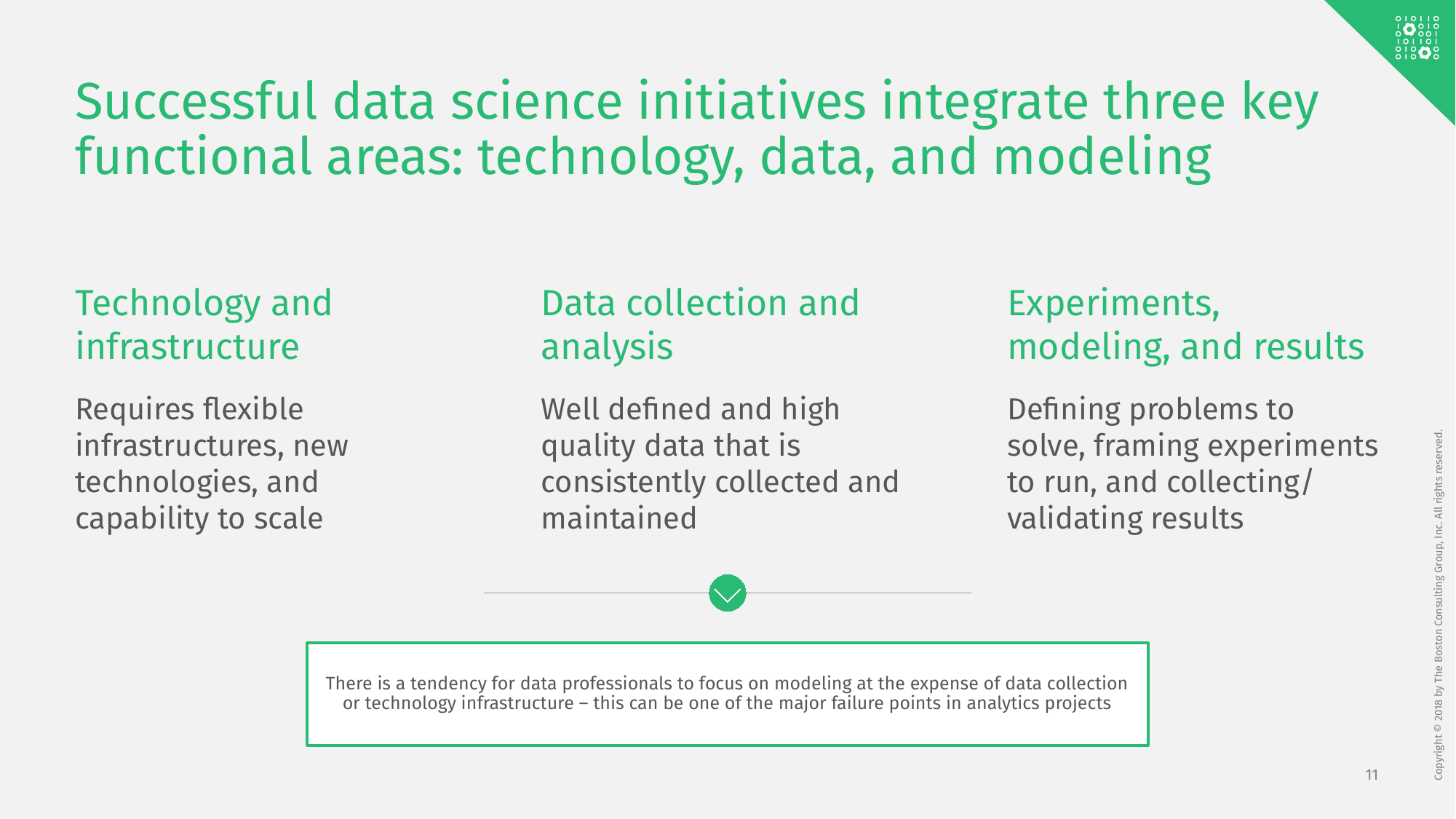

# Successful data science initiatives integrate three key functional areas: technology, data, and modeling
Technology and infrastructure
Data collection and analysis
Experiments, modeling, and results

Requires flexible infrastructures, new technologies, and capability to scale
Well defined and high quality data that is consistently collected and maintained
Defining problems to solve, framing experiments to run, and collecting/ validating results
There is a tendency for data professionals to focus on modeling at the expense of data collection or technology infrastructure – this can be one of the major failure points in analytics projects